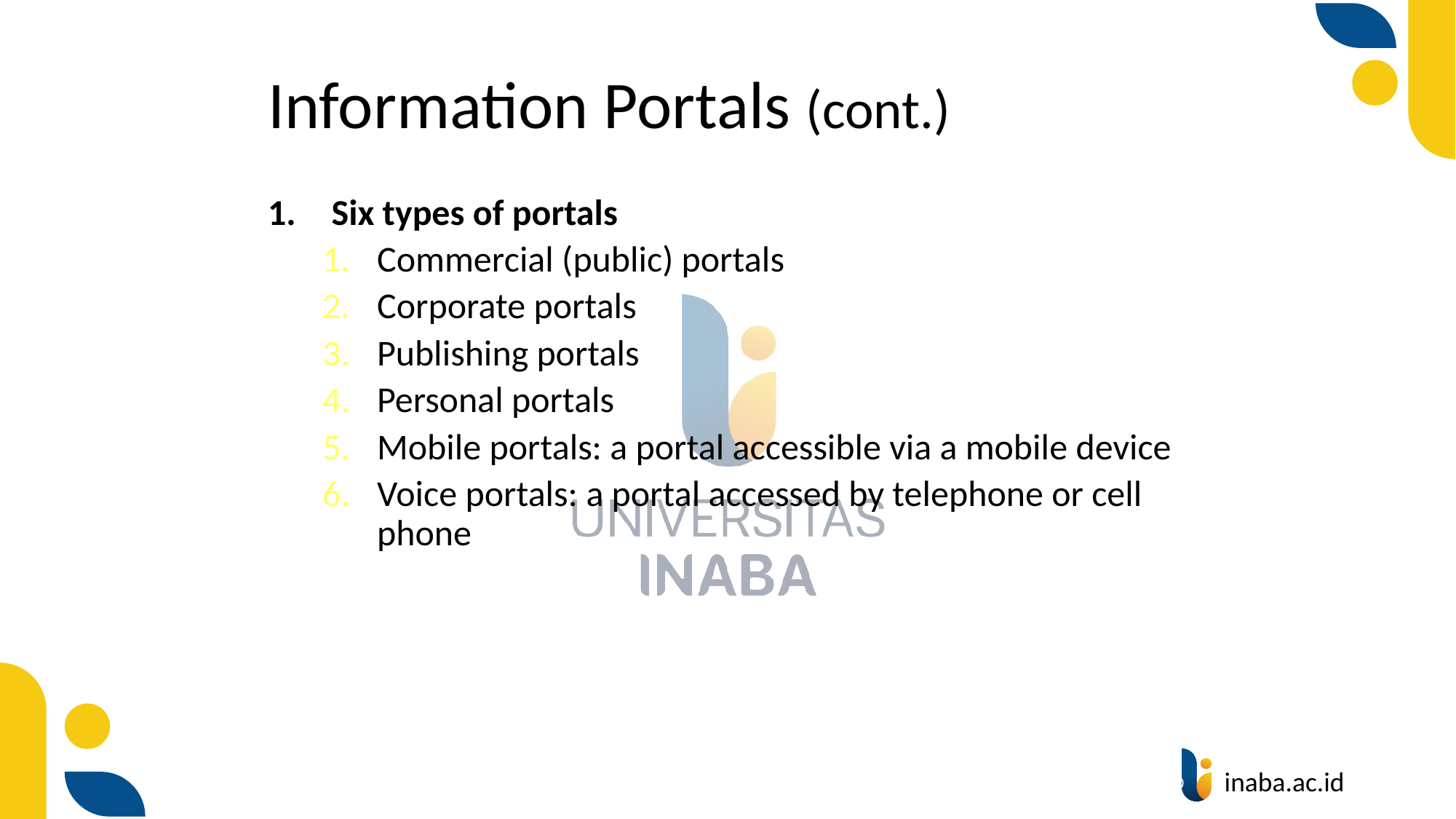

# Information Portals (cont.)
Six types of portals
Commercial (public) portals
Corporate portals
Publishing portals
Personal portals
Mobile portals: a portal accessible via a mobile device
Voice portals: a portal accessed by telephone or cell phone
23
© Prentice Hall 2020